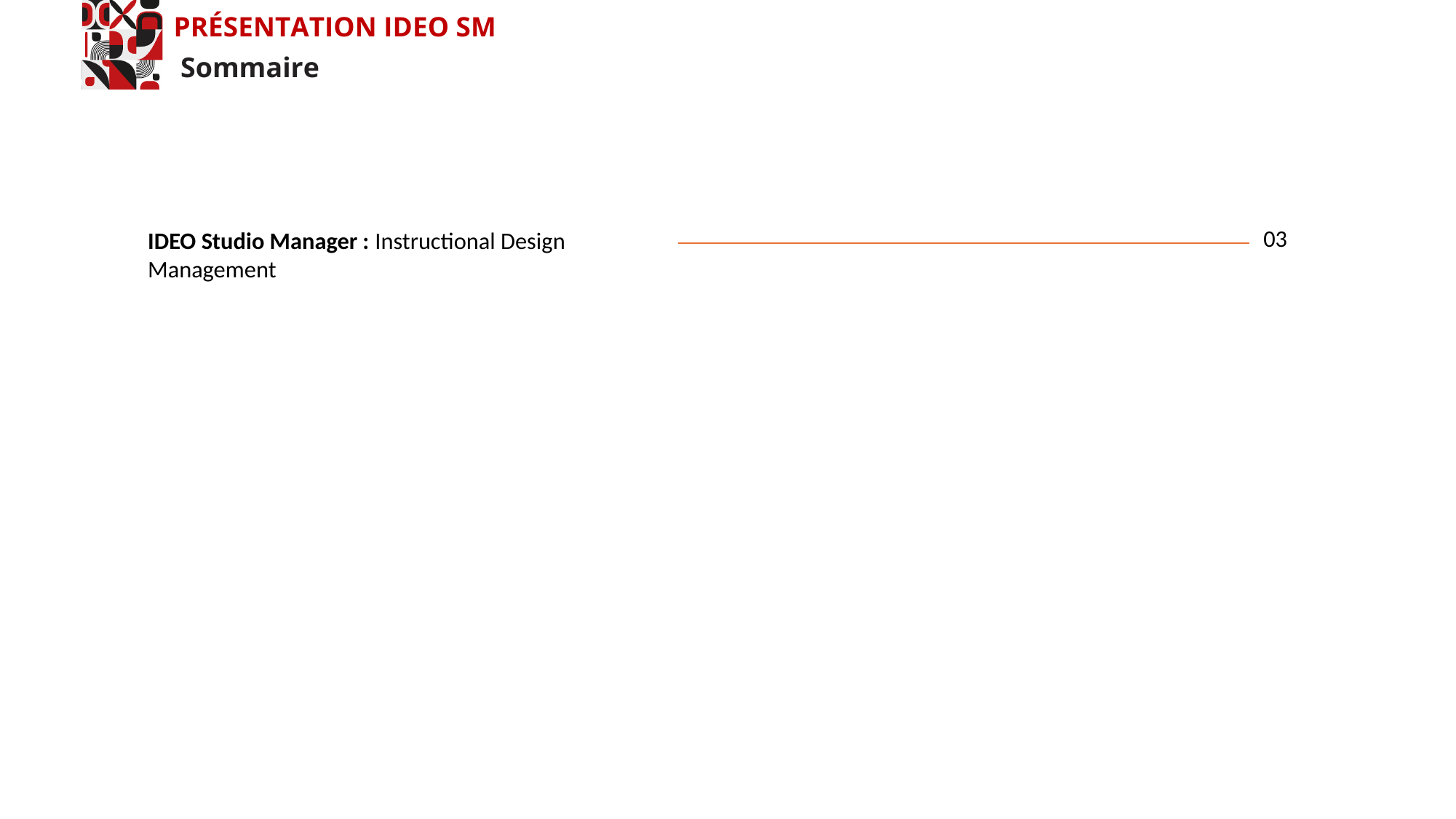

# PRÉSENTATION IDEO SM
Sommaire
03
IDEO Studio Manager : Instructional Design Management